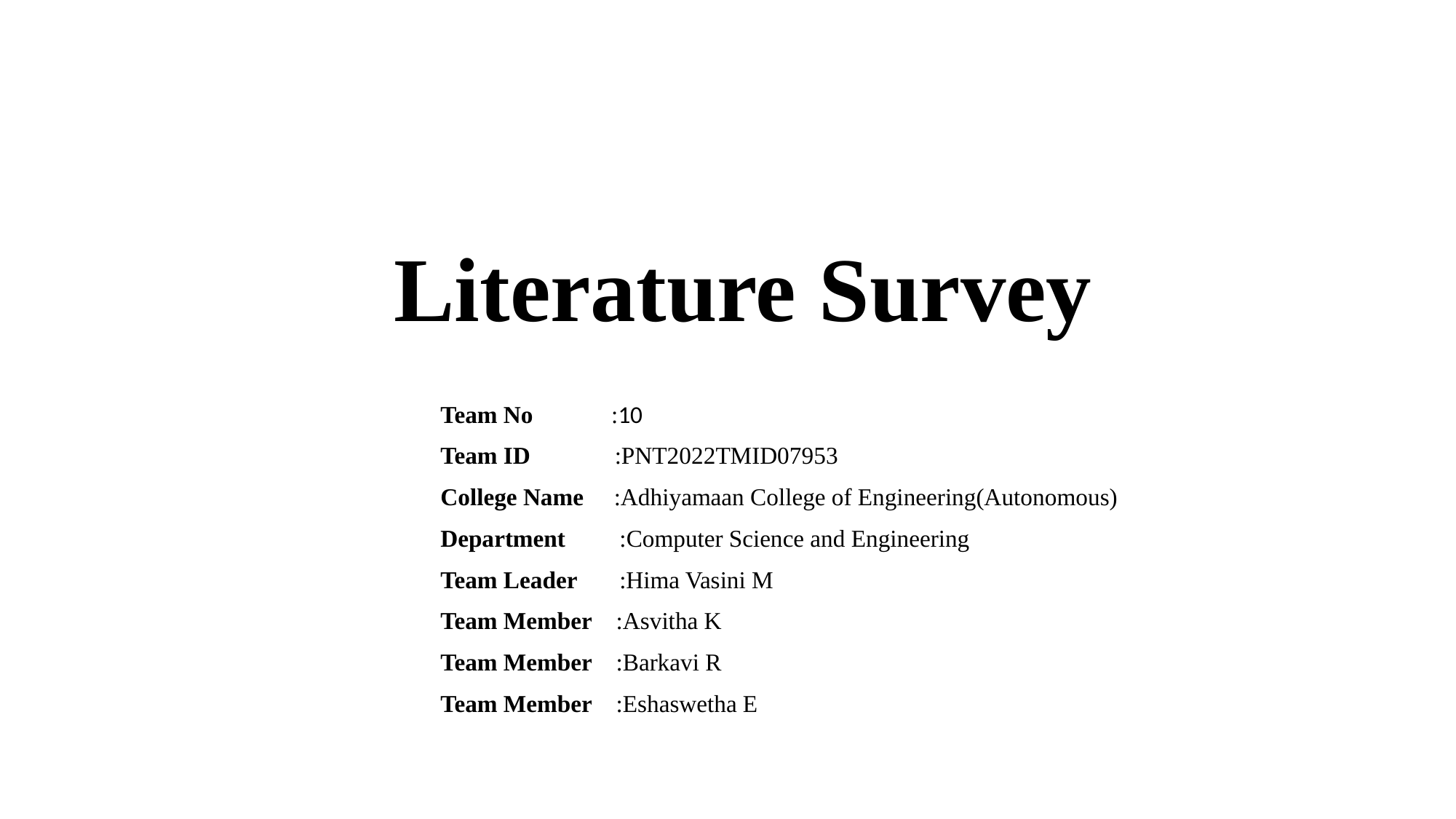

# Literature Survey
              Team No             :10
              Team ID              :PNT2022TMID07953
              College Name     :Adhiyamaan College of Engineering(Autonomous)
              Department         :Computer Science and Engineering
              Team Leader       :Hima Vasini M
              Team Member    :Asvitha K
              Team Member    :Barkavi R
              Team Member    :Eshaswetha E